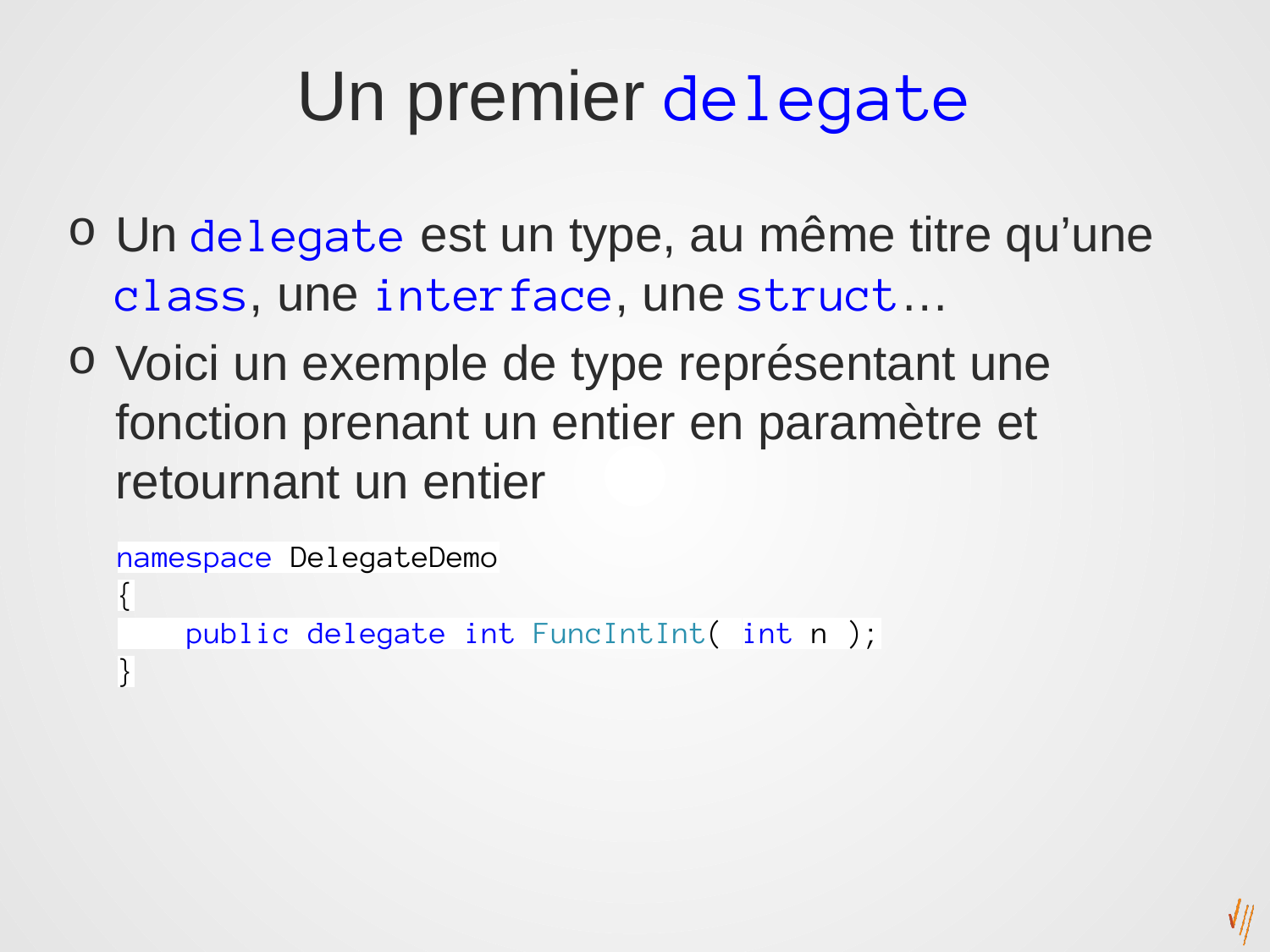

# Un premier delegate
Un delegate est un type, au même titre qu’une class, une interface, une struct…
Voici un exemple de type représentant une fonction prenant un entier en paramètre et retournant un entier
namespace DelegateDemo
{
    public delegate int FuncIntInt( int n );
}